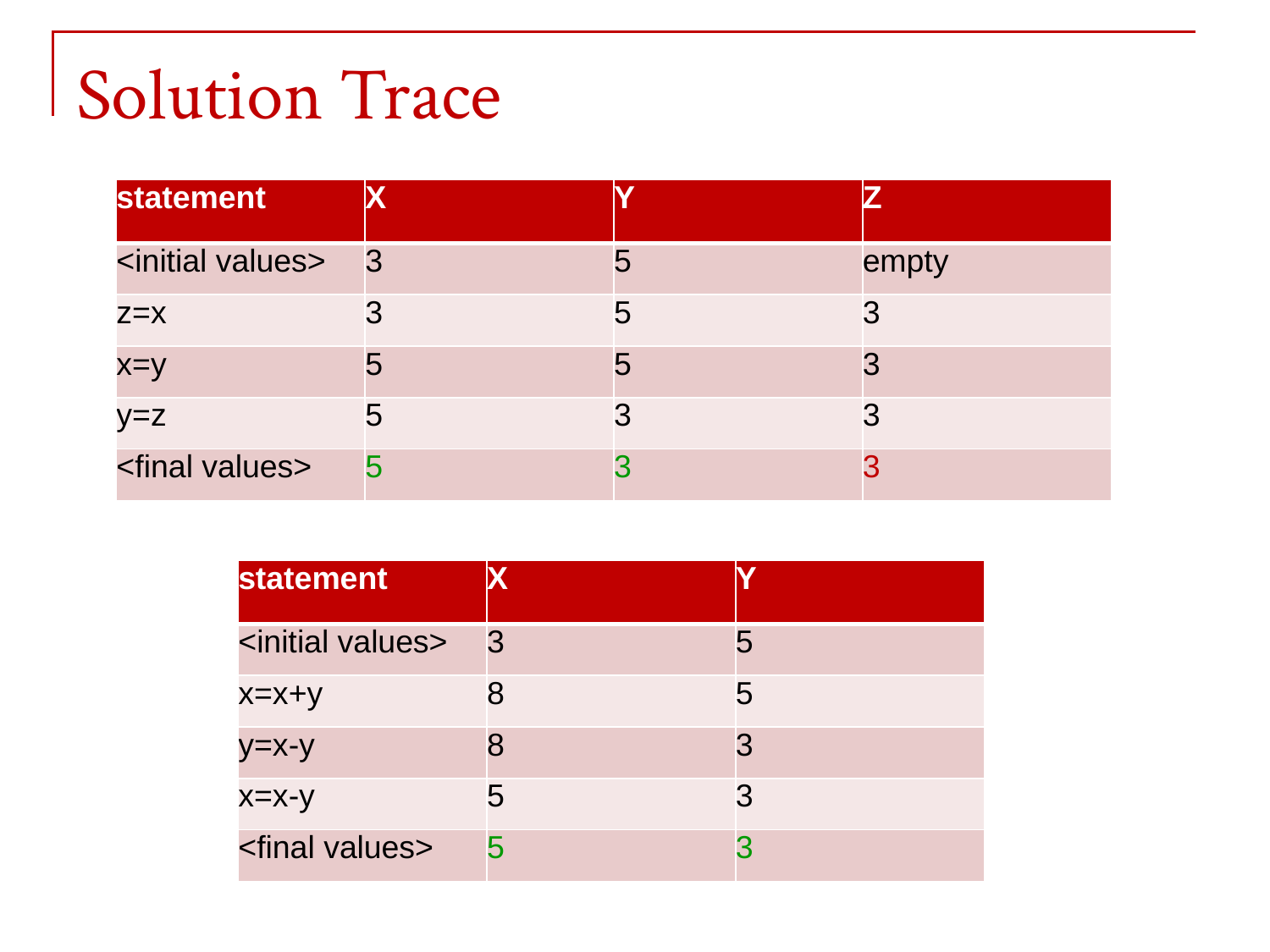

# Solution Trace
| statement | X | Y | Z |
| --- | --- | --- | --- |
| <initial values> | 3 | 5 | empty |
| z=x | 3 | 5 | 3 |
| x=y | 5 | 5 | 3 |
| y=z | 5 | 3 | 3 |
| <final values> | 5 | 3 | 3 |
| statement | X | Y |
| --- | --- | --- |
| <initial values> | 3 | 5 |
| x=x+y | 8 | 5 |
| y=x-y | 8 | 3 |
| x=x-y | 5 | 3 |
| <final values> | 5 | 3 |